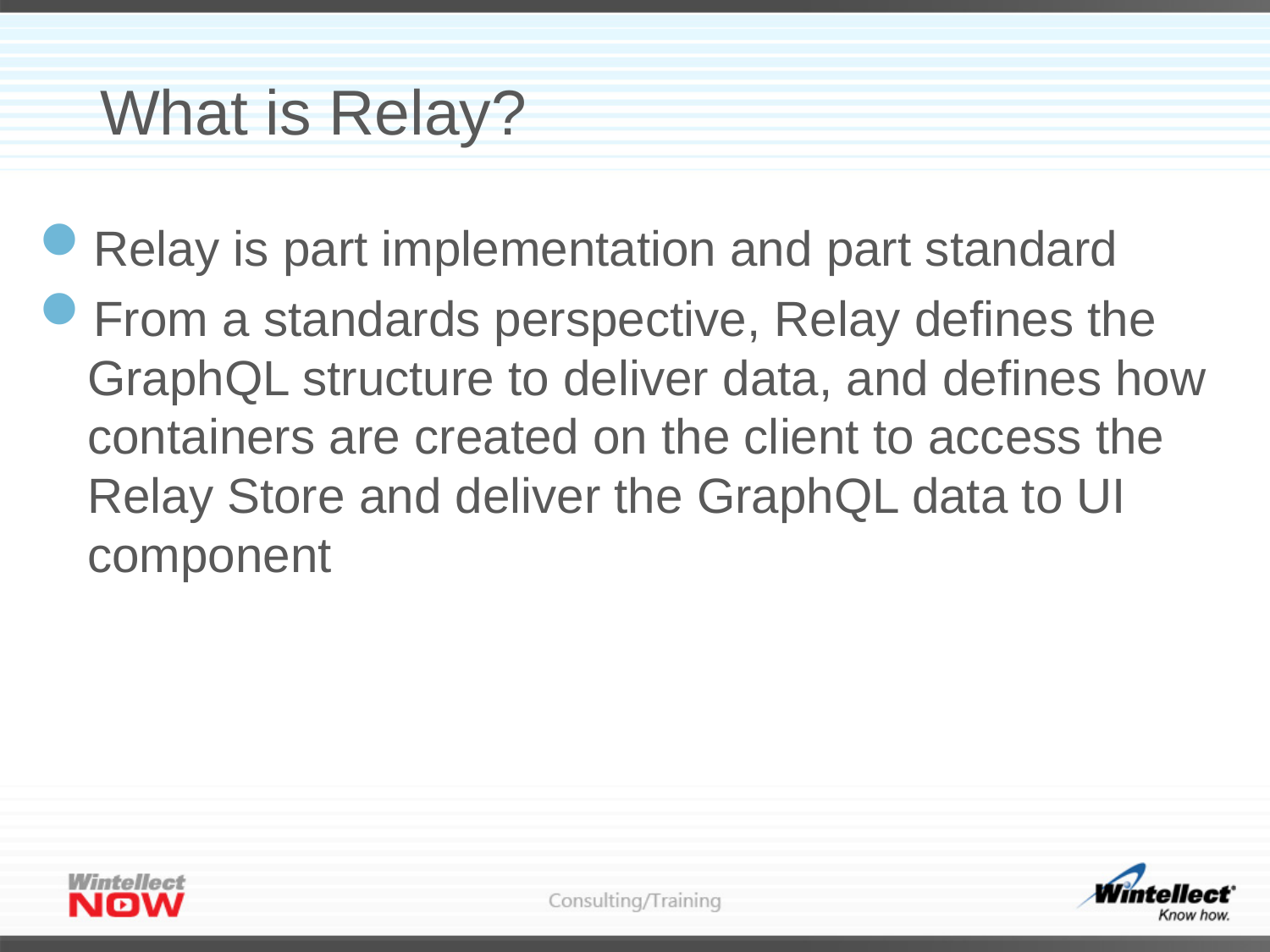

# What is Relay?
Relay is part implementation and part standard
From a standards perspective, Relay defines the GraphQL structure to deliver data, and defines how containers are created on the client to access the Relay Store and deliver the GraphQL data to UI component